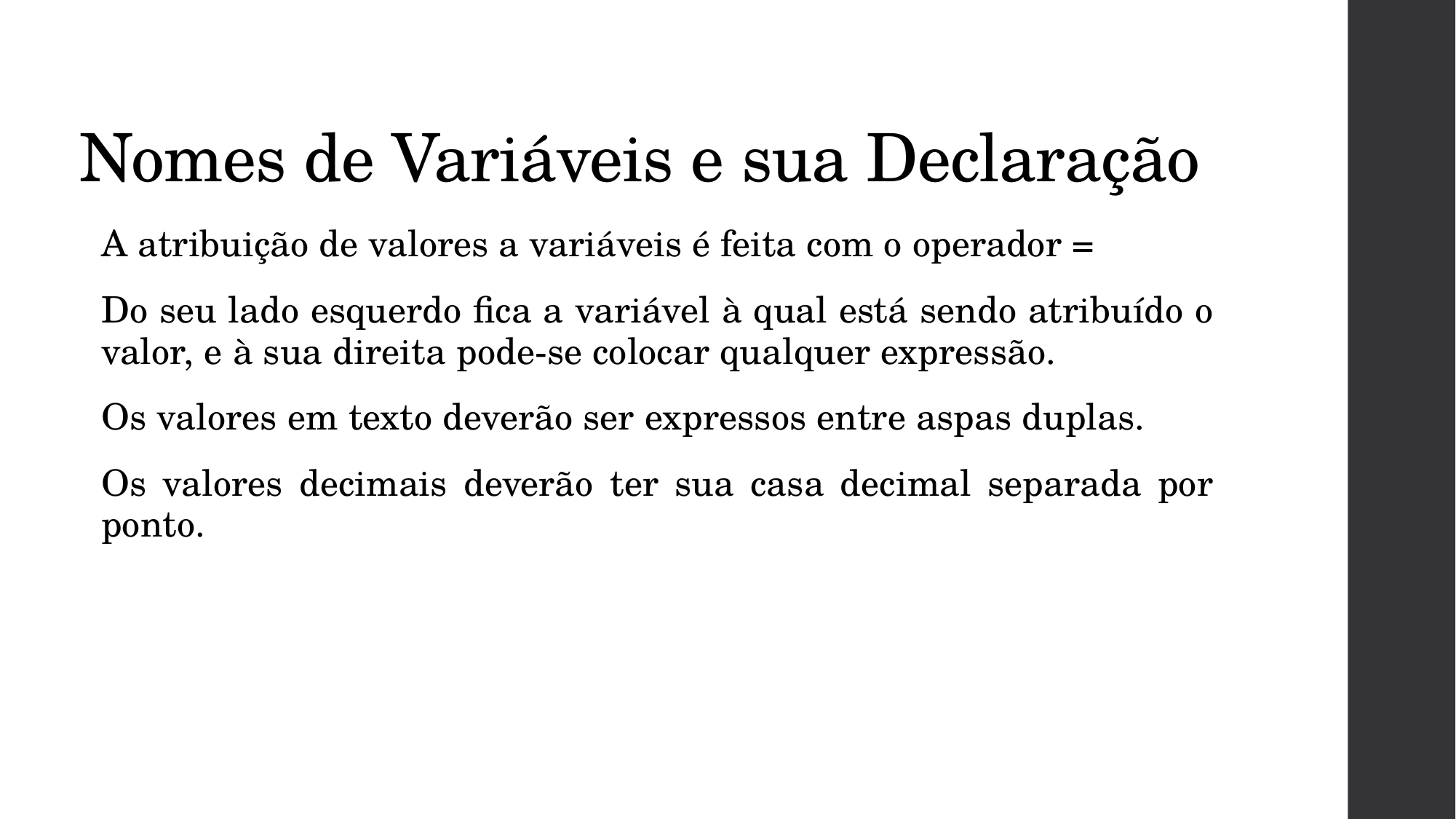

Nomes de Variáveis e sua Declaração
A atribuição de valores a variáveis é feita com o operador =
Do seu lado esquerdo fica a variável à qual está sendo atribuído o valor, e à sua direita pode-se colocar qualquer expressão.
Os valores em texto deverão ser expressos entre aspas duplas.
Os valores decimais deverão ter sua casa decimal separada por ponto.